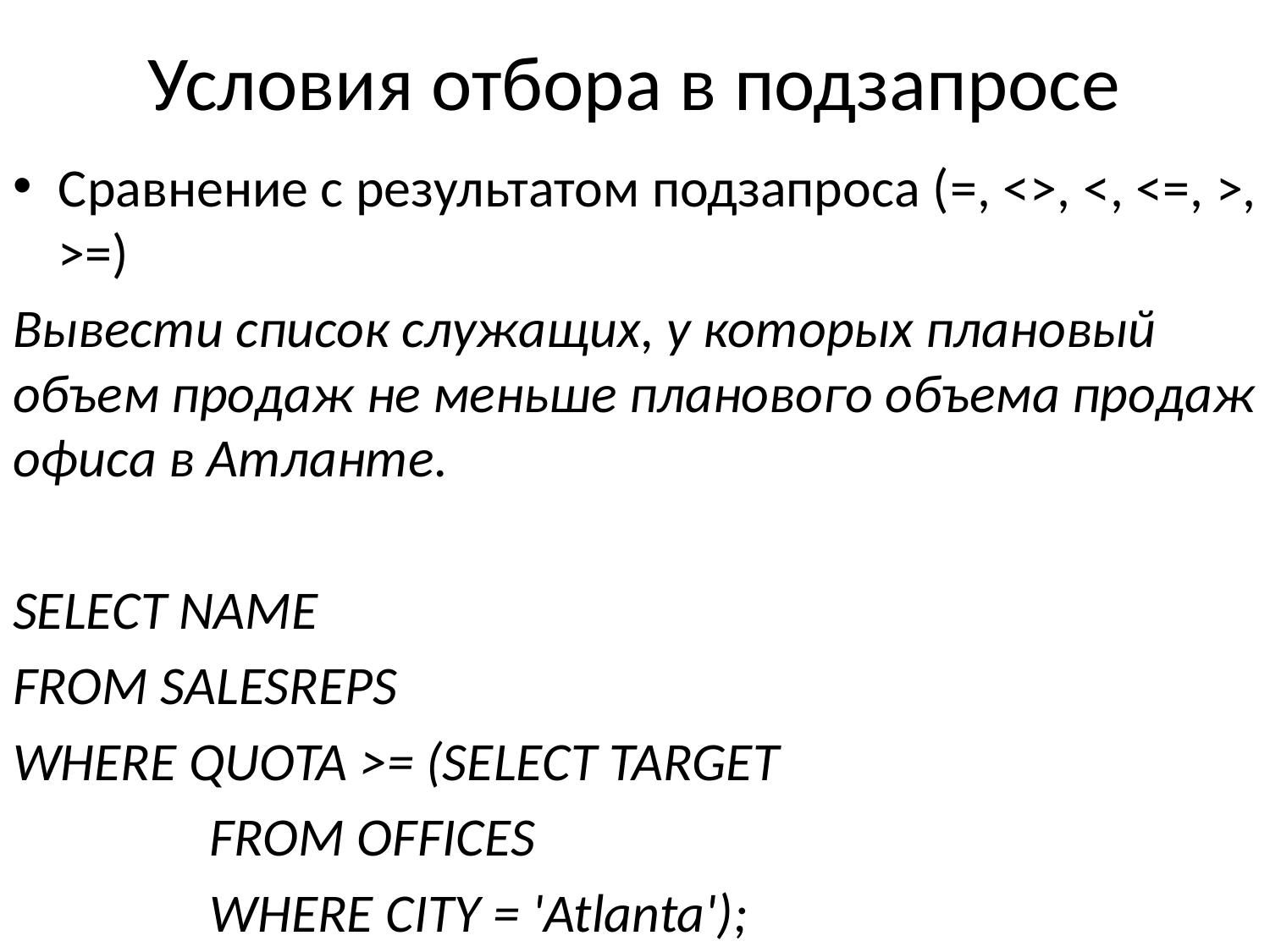

# Условия отбора в подзапросе
Сравнение с результатом подзапроса (=, <>, <, <=, >, >=)
Вывести список служащих, у которых плановый объем продаж не меньше планового объема продаж офиса в Атланте.

SELECT NAME
FROM SALESREPS
WHERE QUOTA >= (SELECT TARGET
                FROM OFFICES
                WHERE CITY = 'Atlanta');